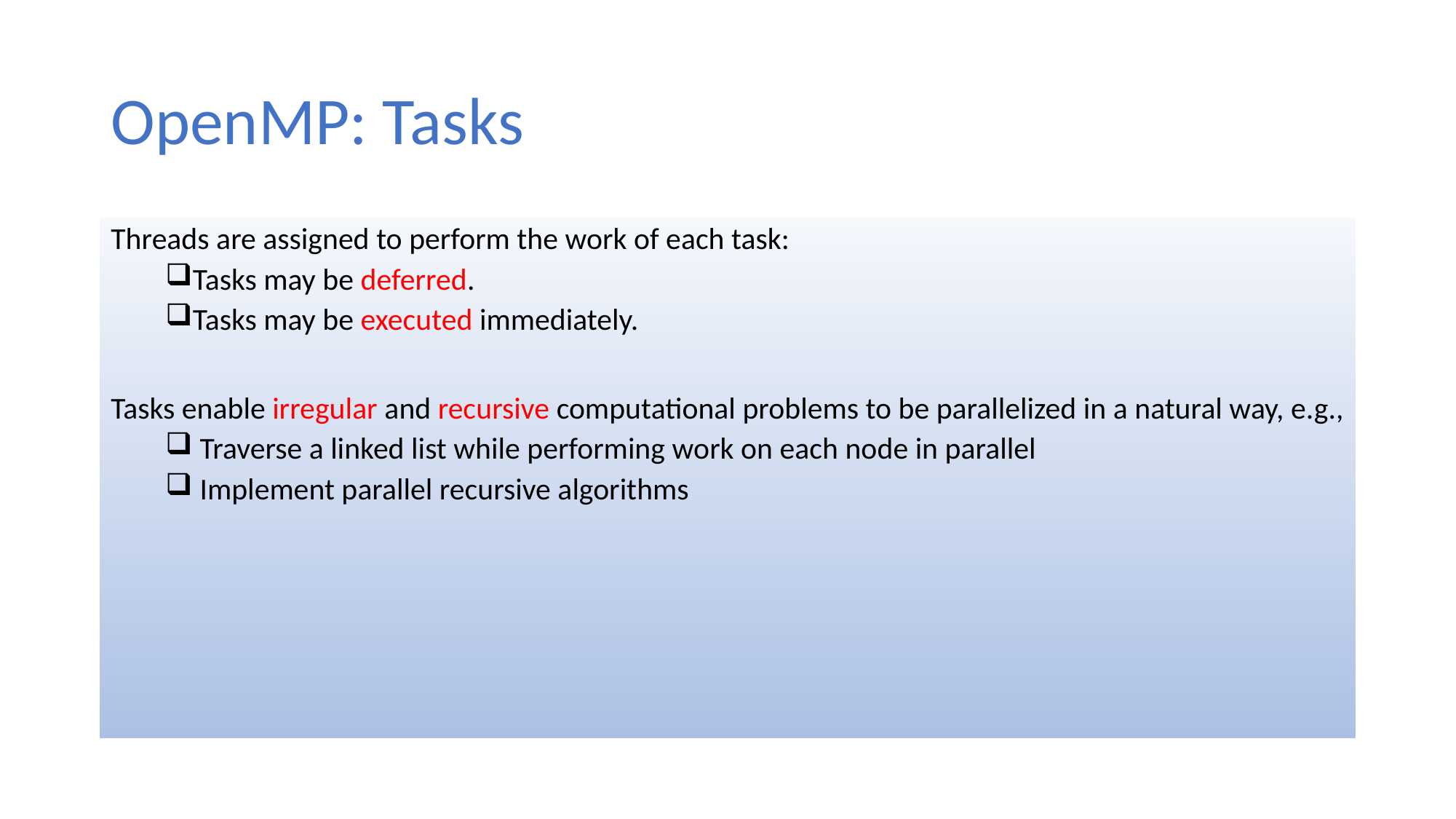

# OpenMP: Tasks
Threads are assigned to perform the work of each task:
Tasks may be deferred.
Tasks may be executed immediately.

Tasks enable irregular and recursive computational problems to be parallelized in a natural way, e.g.,
 Traverse a linked list while performing work on each node in parallel
 Implement parallel recursive algorithms